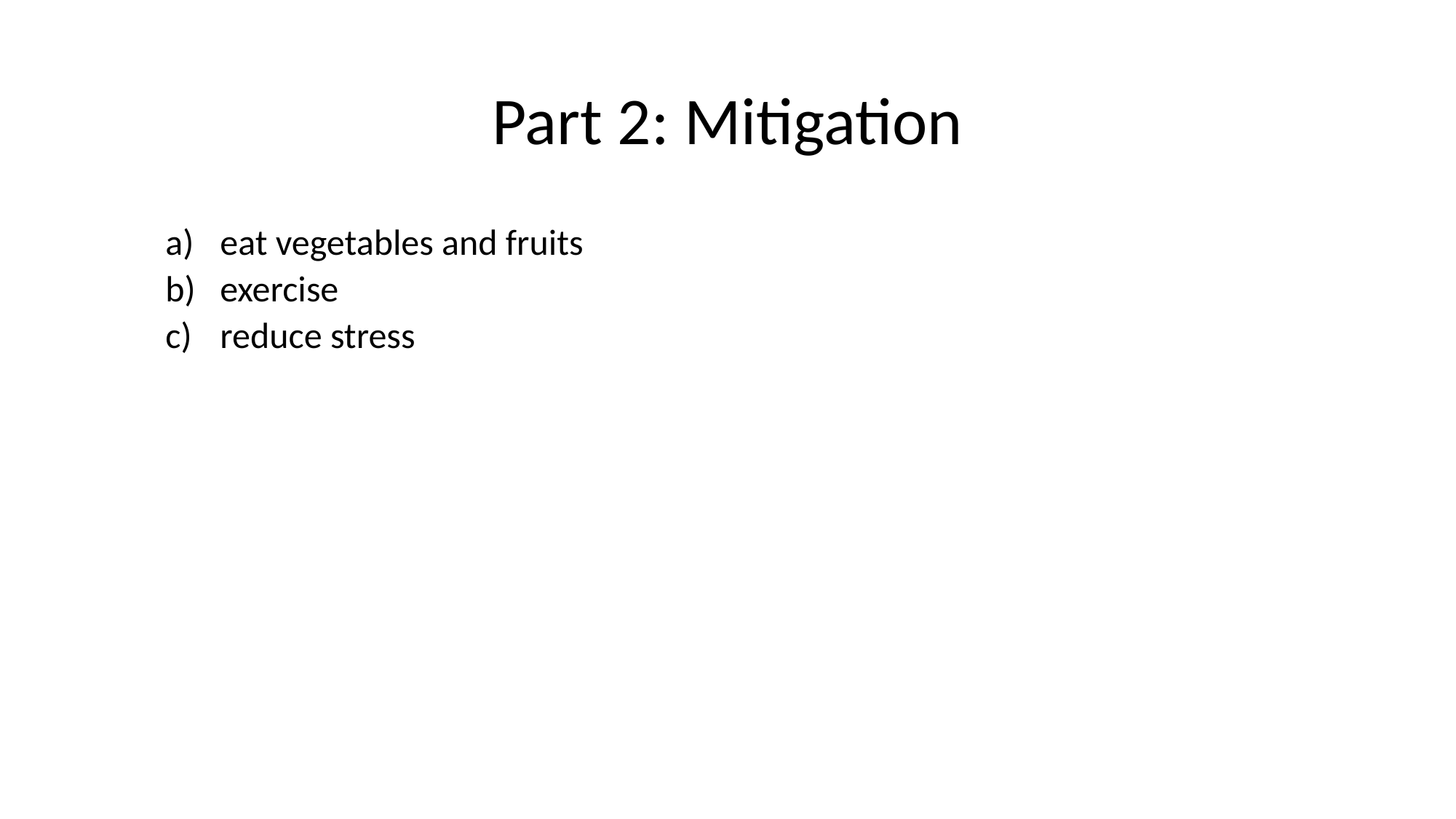

# Part 2: Mitigation
eat vegetables and fruits
exercise
reduce stress